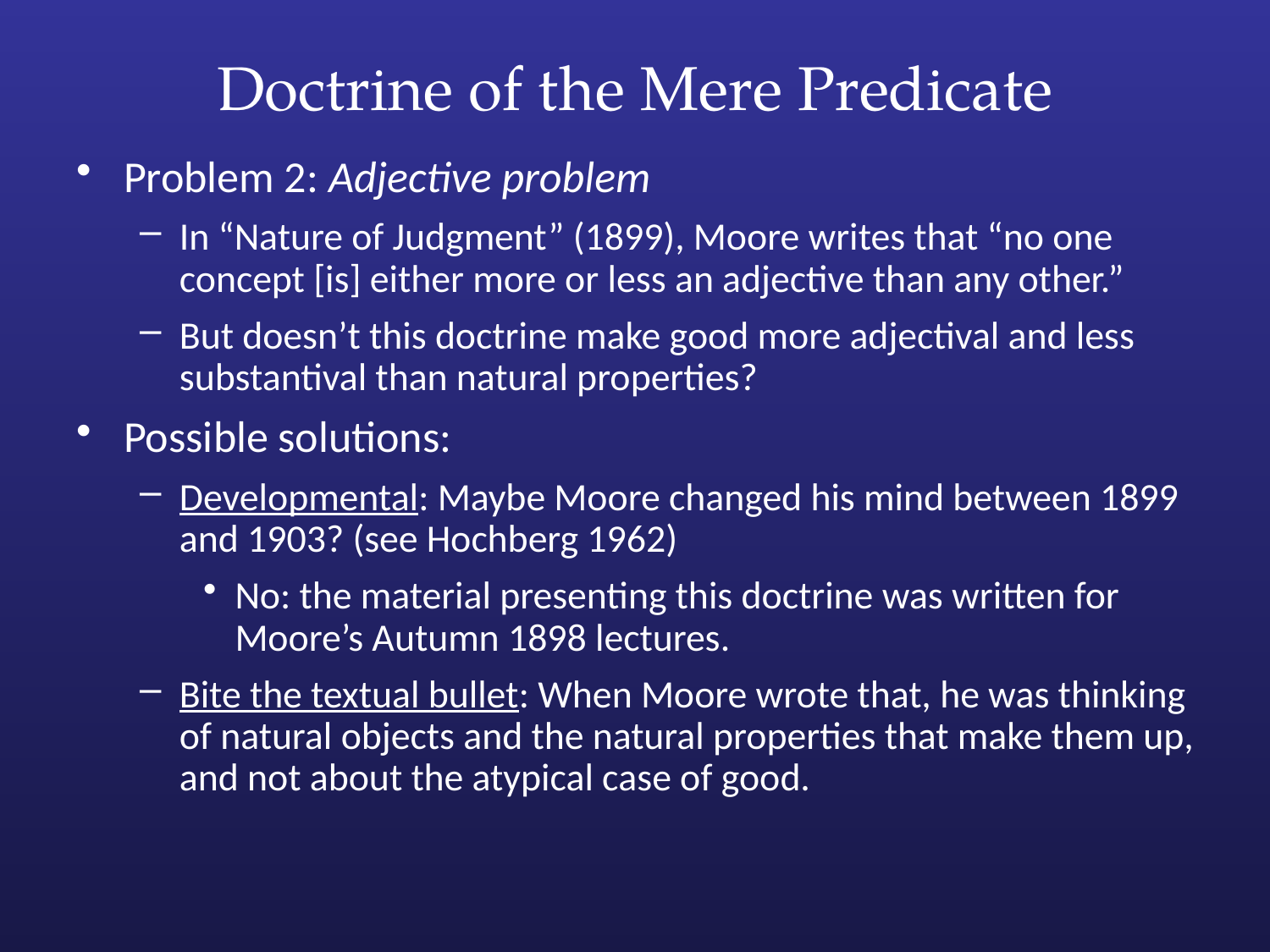

# Doctrine of the Mere Predicate
Problem 2: Adjective problem
In “Nature of Judgment” (1899), Moore writes that “no one concept [is] either more or less an adjective than any other.”
But doesn’t this doctrine make good more adjectival and less substantival than natural properties?
Possible solutions:
Developmental: Maybe Moore changed his mind between 1899 and 1903? (see Hochberg 1962)
No: the material presenting this doctrine was written for Moore’s Autumn 1898 lectures.
Bite the textual bullet: When Moore wrote that, he was thinking of natural objects and the natural properties that make them up, and not about the atypical case of good.